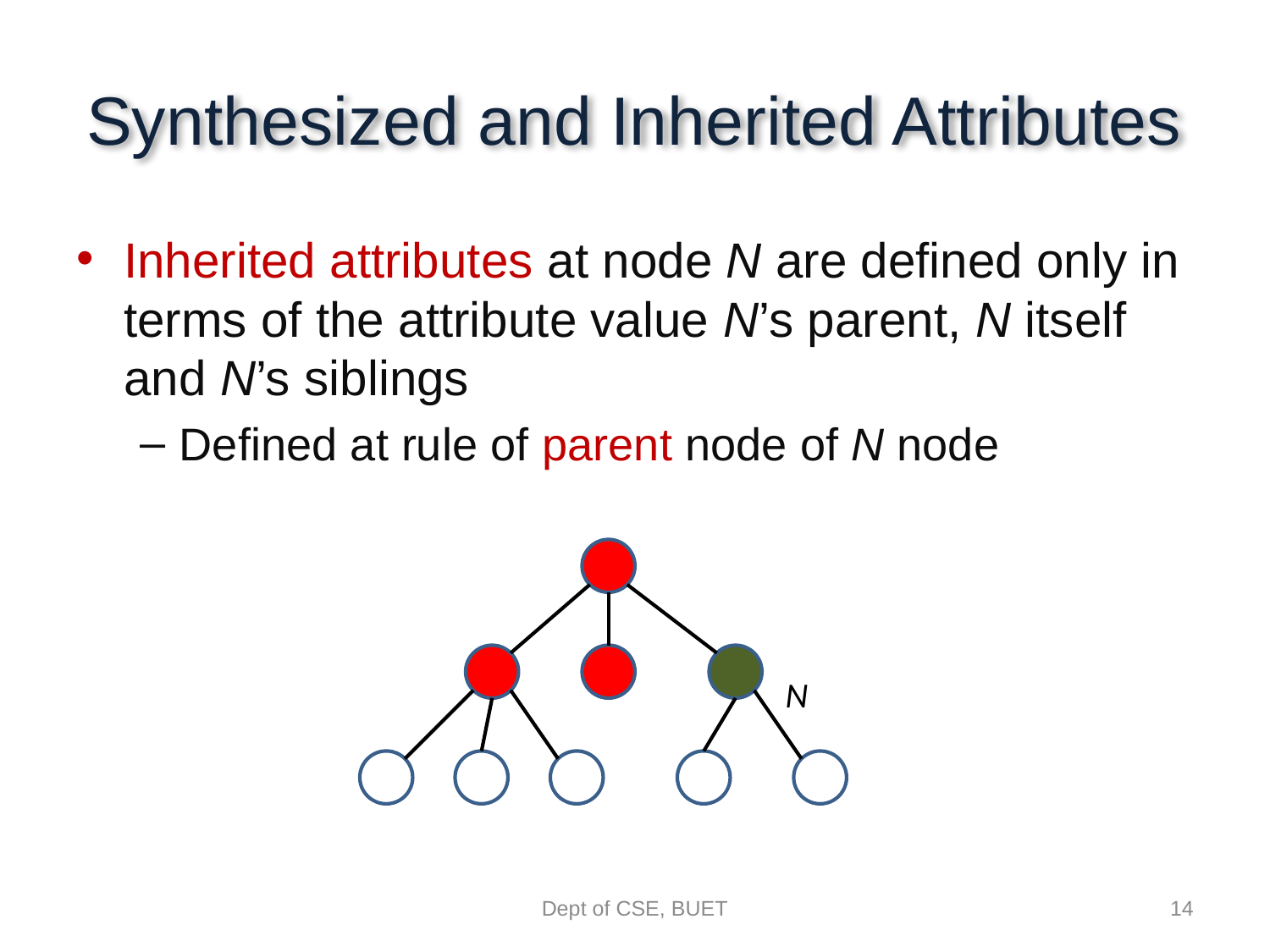

# Synthesized and Inherited Attributes
Inherited attributes at node N are defined only in terms of the attribute value N’s parent, N itself and N’s siblings
Defined at rule of parent node of N node

N

Dept of CSE, BUET
14